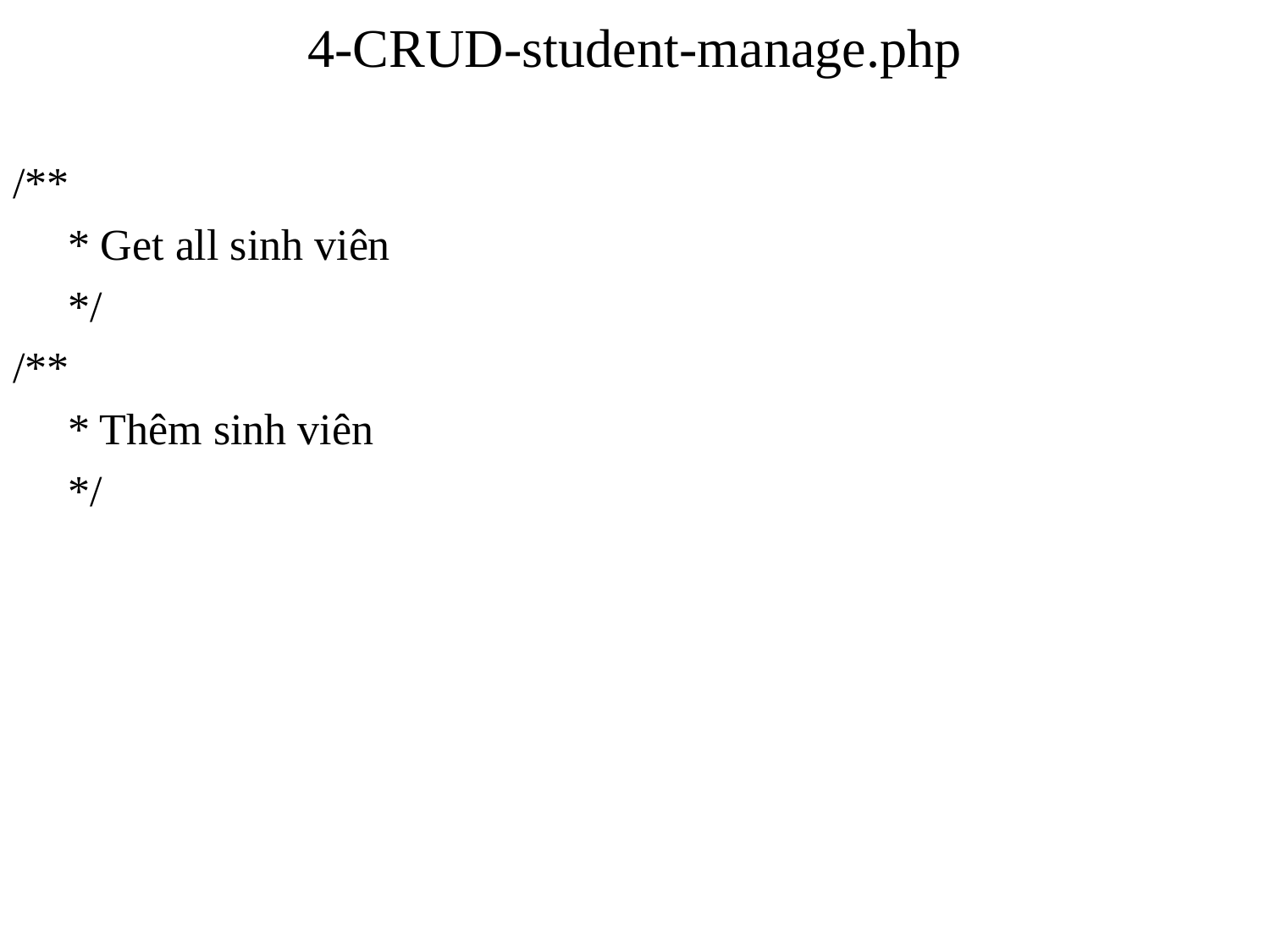

# 4-CRUD-student-manage.php
/**
     * Get all sinh viên
     */
/**
     * Thêm sinh viên
     */